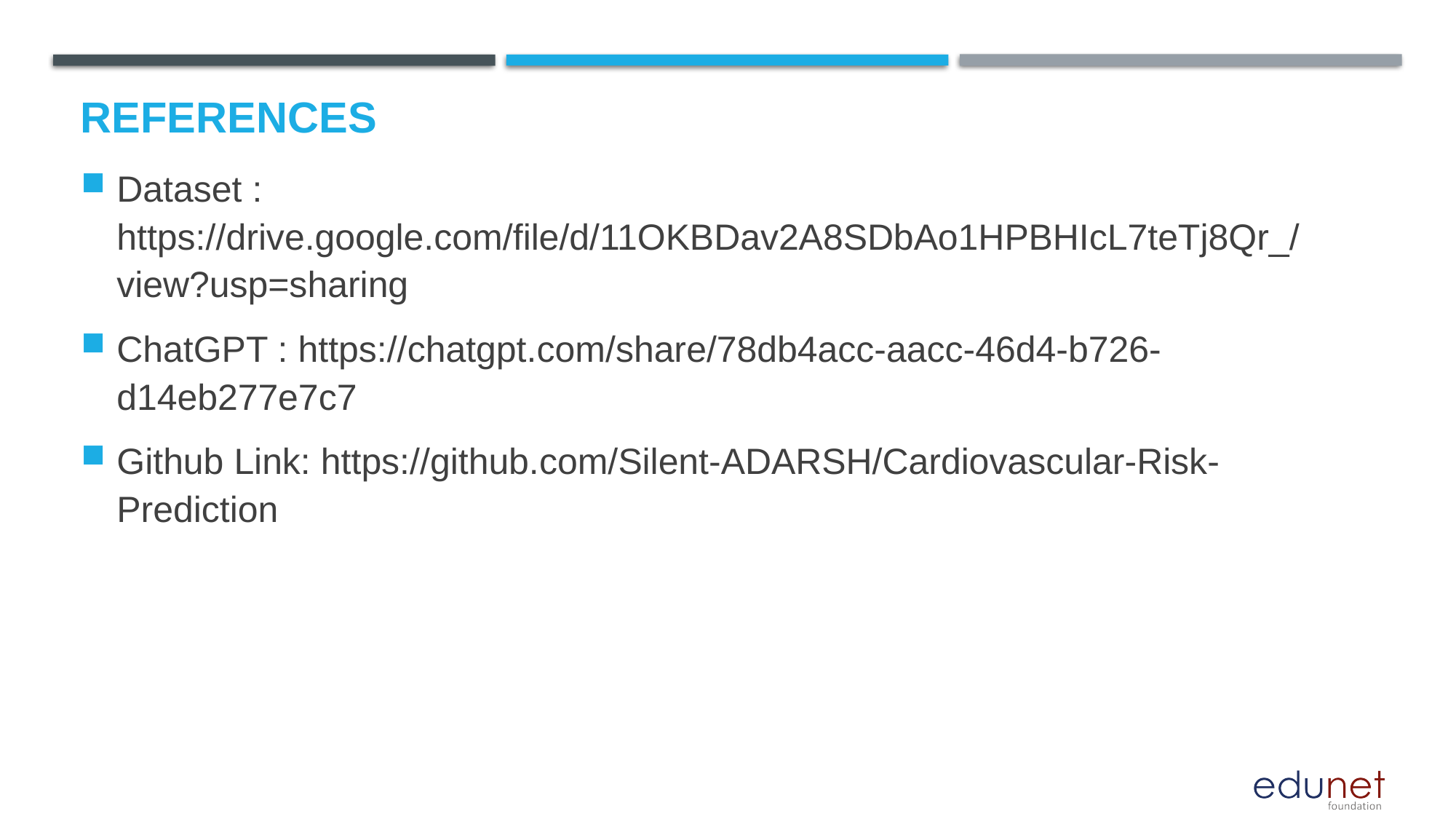

# References
Dataset : https://drive.google.com/file/d/11OKBDav2A8SDbAo1HPBHIcL7teTj8Qr_/view?usp=sharing
ChatGPT : https://chatgpt.com/share/78db4acc-aacc-46d4-b726-d14eb277e7c7
Github Link: https://github.com/Silent-ADARSH/Cardiovascular-Risk-Prediction